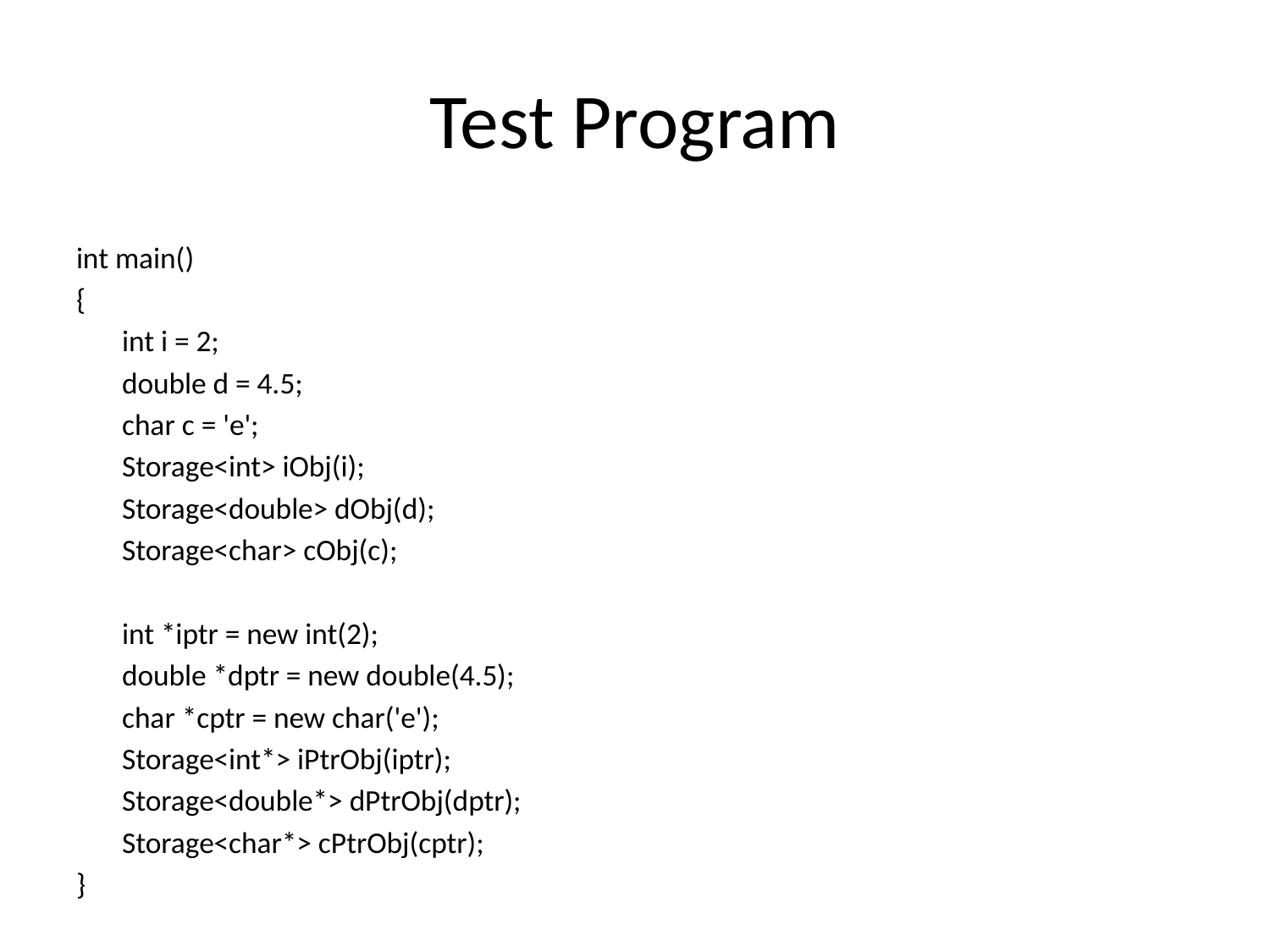

# Test Program

int main()
{
	int i = 2;
	double d = 4.5;
	char c = 'e';
	Storage<int> iObj(i);
	Storage<double> dObj(d);
	Storage<char> cObj(c);

	int *iptr = new int(2);
	double *dptr = new double(4.5);
	char *cptr = new char('e');
	Storage<int*> iPtrObj(iptr);
	Storage<double*> dPtrObj(dptr);
	Storage<char*> cPtrObj(cptr);
}